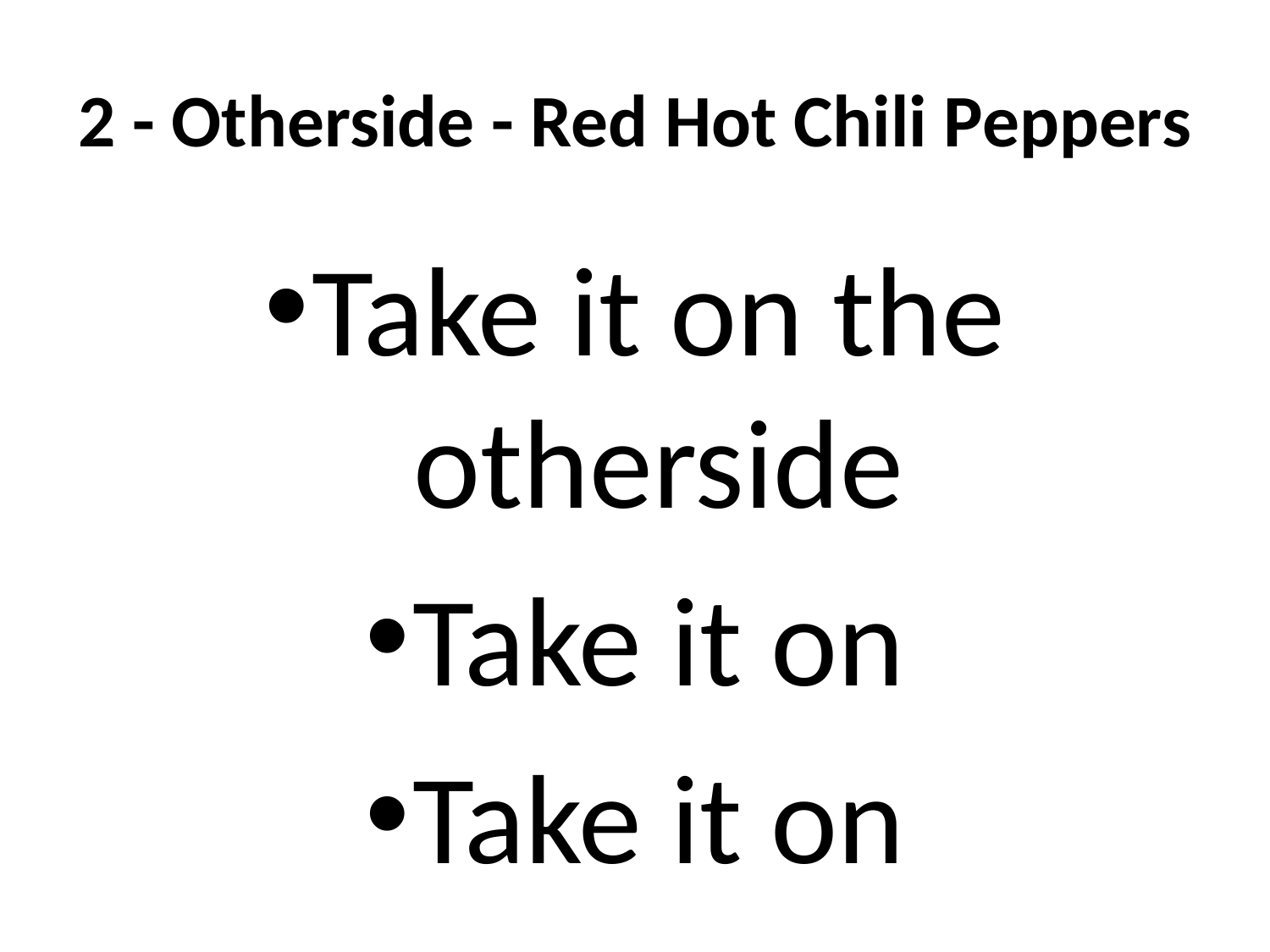

# 2 - Otherside - Red Hot Chili Peppers
Take it on the otherside
Take it on
Take it on